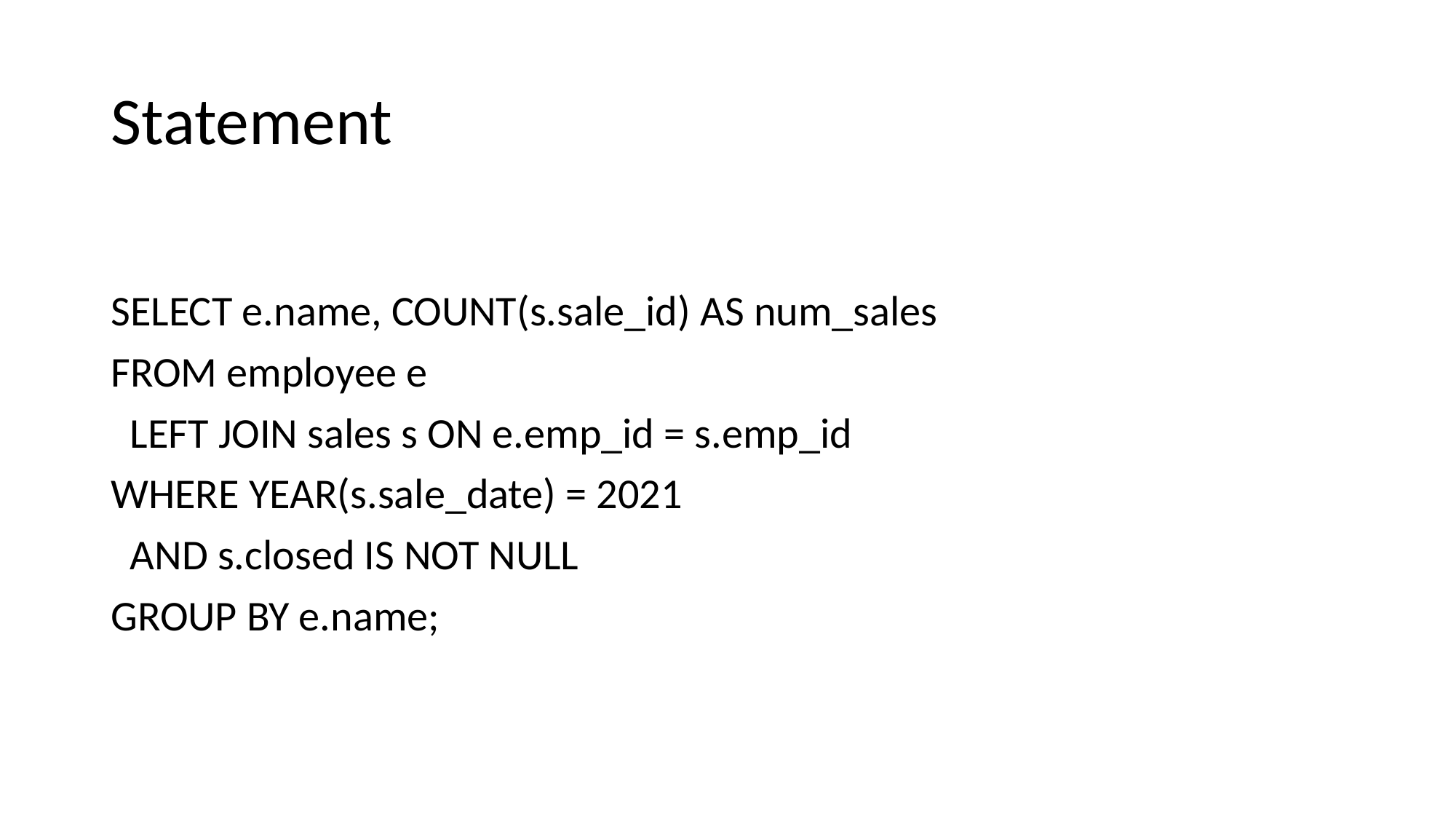

# Statement

SELECT e.name, COUNT(s.sale_id) AS num_sales
FROM employee e
  LEFT JOIN sales s ON e.emp_id = s.emp_id
WHERE YEAR(s.sale_date) = 2021
  AND s.closed IS NOT NULL
GROUP BY e.name;